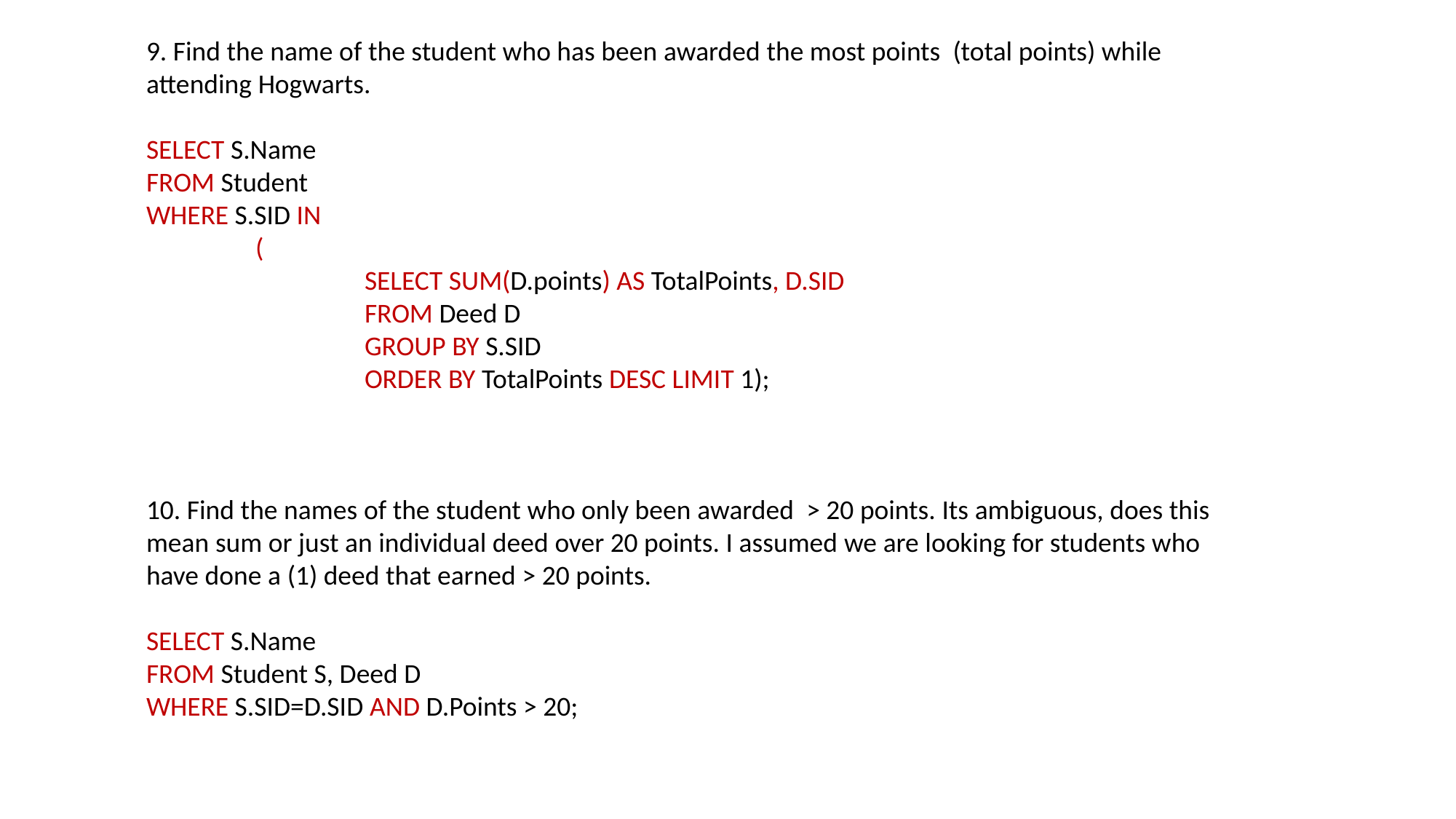

9. Find the name of the student who has been awarded the most points  (total points) while attending Hogwarts.
SELECT S.Name
FROM Student
WHERE S.SID IN
	(
     		SELECT SUM(D.points) AS TotalPoints, D.SID
	  	FROM Deed D
	  	GROUP BY S.SID
      		ORDER BY TotalPoints DESC LIMIT 1);

10. Find the names of the student who only been awarded  > 20 points. Its ambiguous, does this mean sum or just an individual deed over 20 points. I assumed we are looking for students who have done a (1) deed that earned > 20 points.

SELECT S.Name
FROM Student S, Deed D
WHERE S.SID=D.SID AND D.Points > 20;